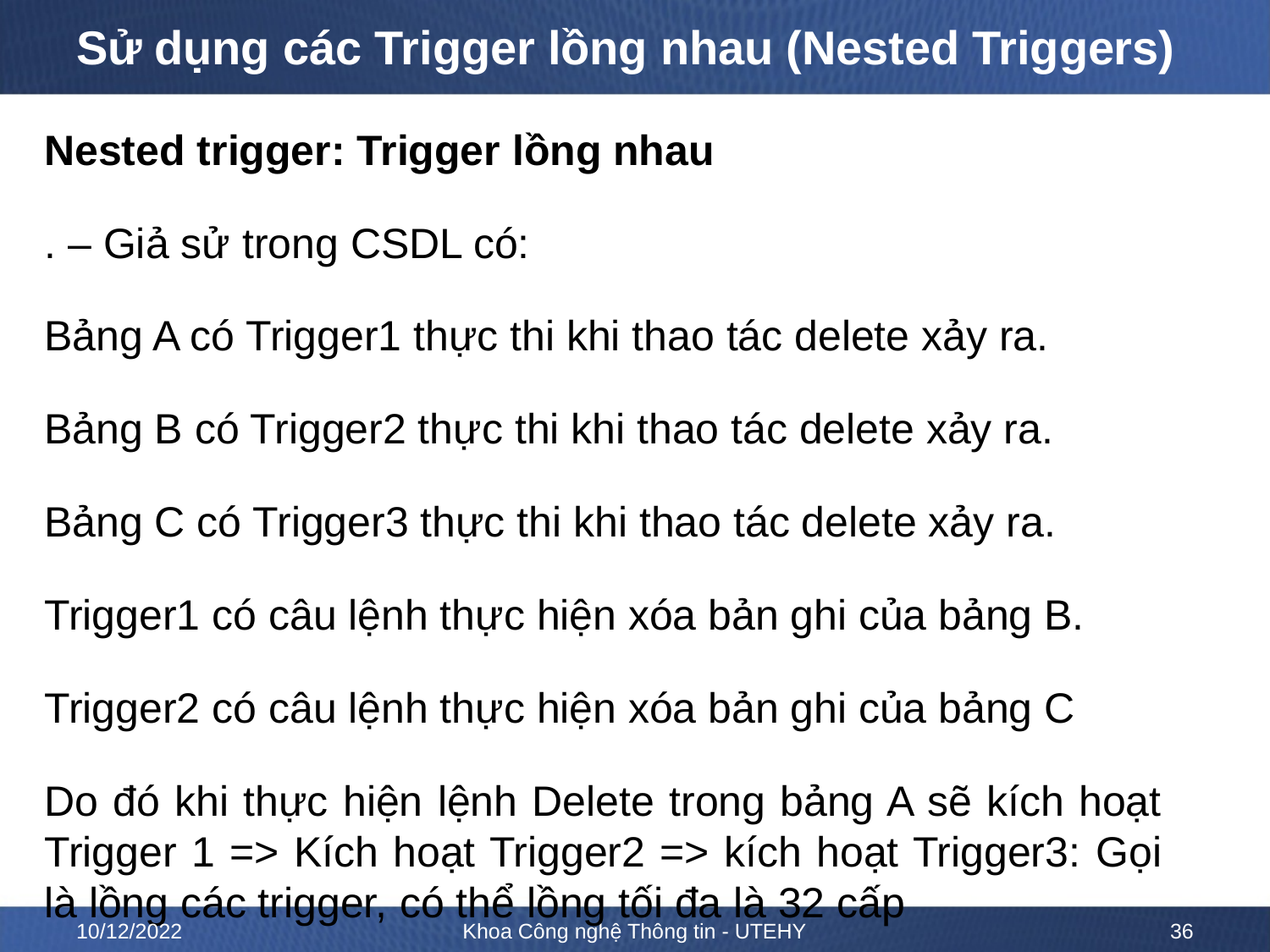

# Sử dụng các Trigger lồng nhau (Nested Triggers)
Nested trigger: Trigger lồng nhau
. – Giả sử trong CSDL có:
Bảng A có Trigger1 thực thi khi thao tác delete xảy ra.
Bảng B có Trigger2 thực thi khi thao tác delete xảy ra.
Bảng C có Trigger3 thực thi khi thao tác delete xảy ra.
Trigger1 có câu lệnh thực hiện xóa bản ghi của bảng B.
Trigger2 có câu lệnh thực hiện xóa bản ghi của bảng C
Do đó khi thực hiện lệnh Delete trong bảng A sẽ kích hoạt Trigger 1 => Kích hoạt Trigger2 => kích hoạt Trigger3: Gọi là lồng các trigger, có thể lồng tối đa là 32 cấp

10/12/2022
Khoa Công nghệ Thông tin - UTEHY
36